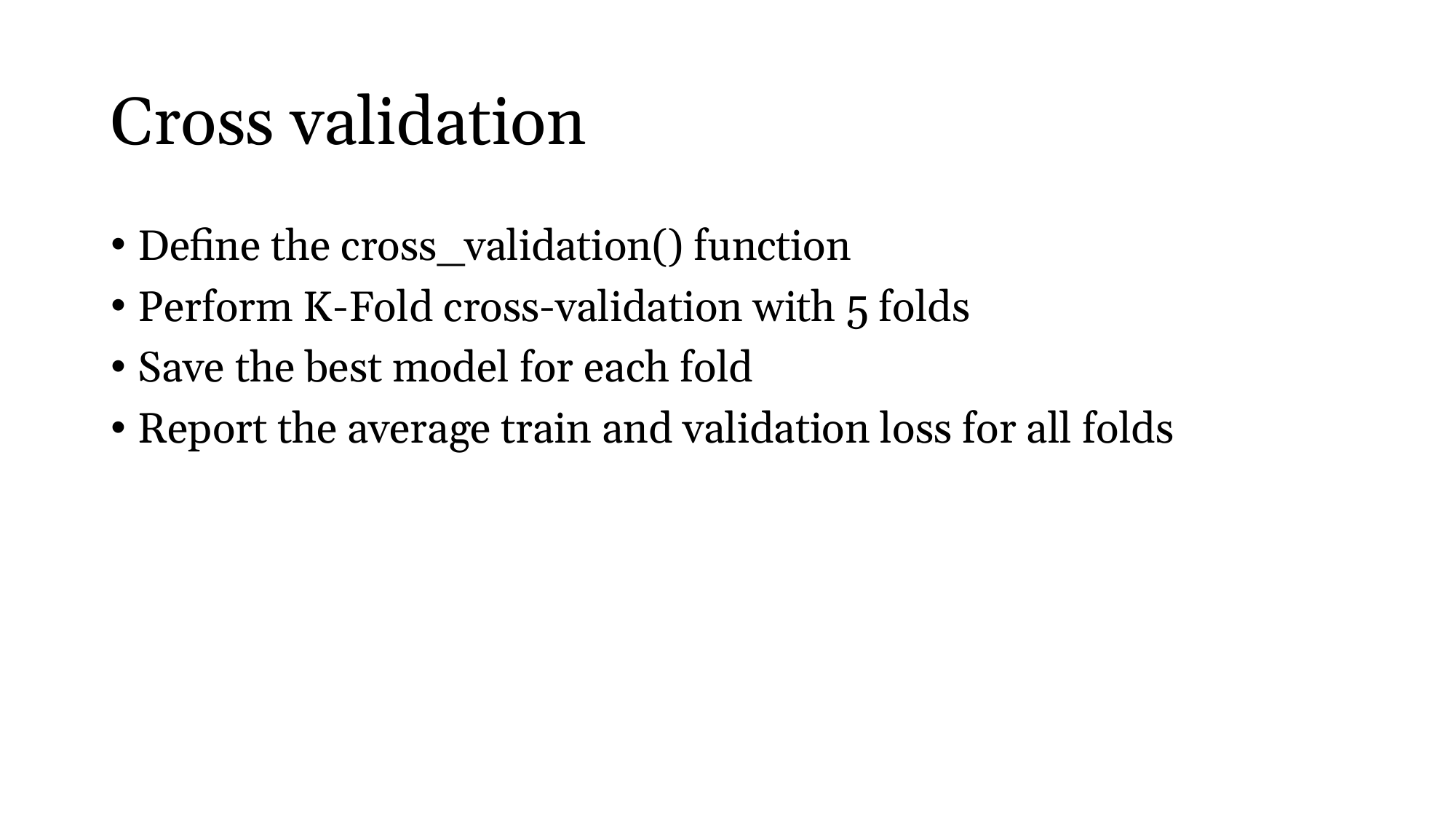

# Cross validation
Define the cross_validation() function
Perform K-Fold cross-validation with 5 folds
Save the best model for each fold
Report the average train and validation loss for all folds